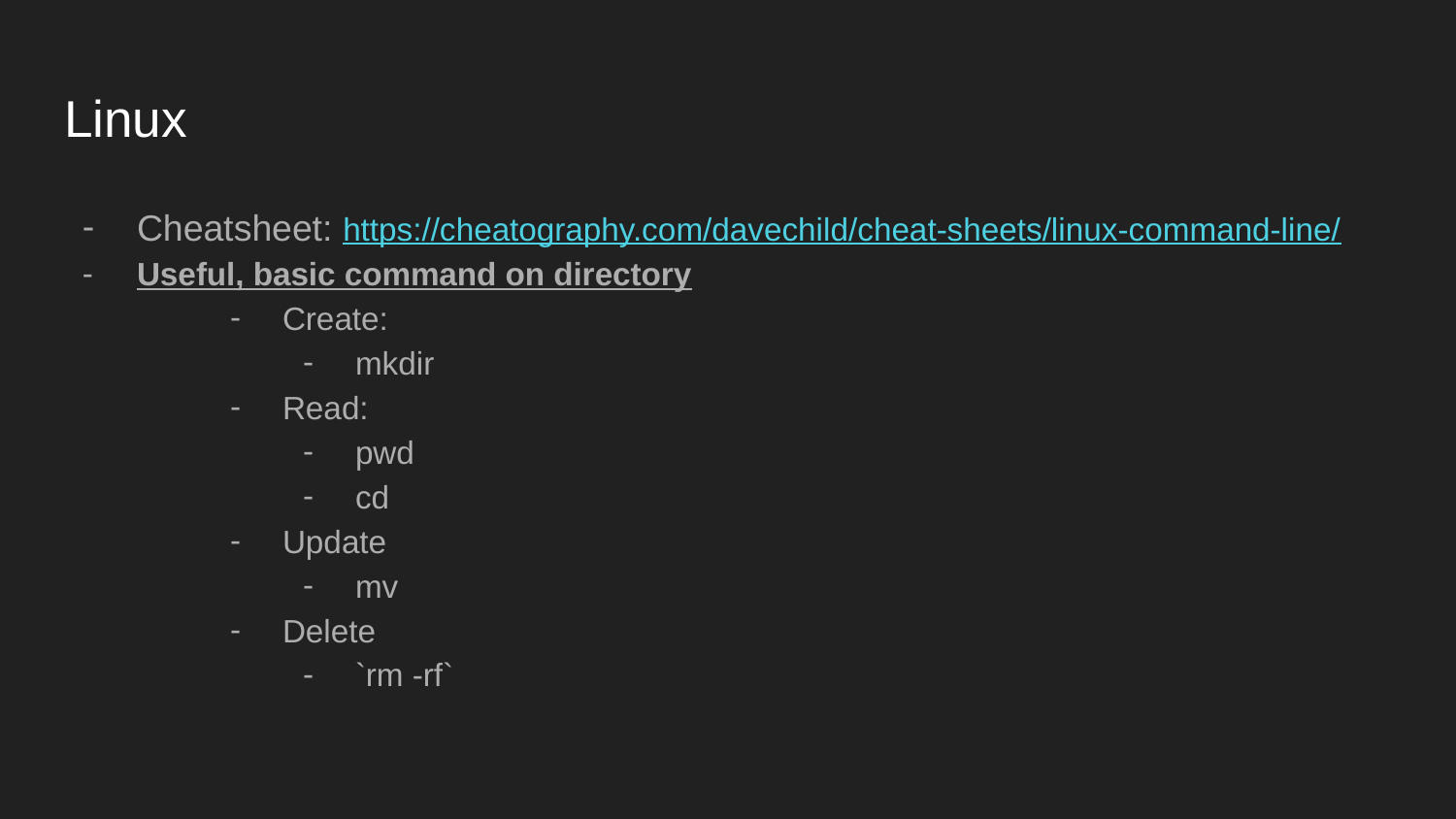

# Linux
Cheatsheet: https://cheatography.com/davechild/cheat-sheets/linux-command-line/
Useful, basic command on directory
Create:
mkdir
Read:
pwd
cd
Update
mv
Delete
`rm -rf`